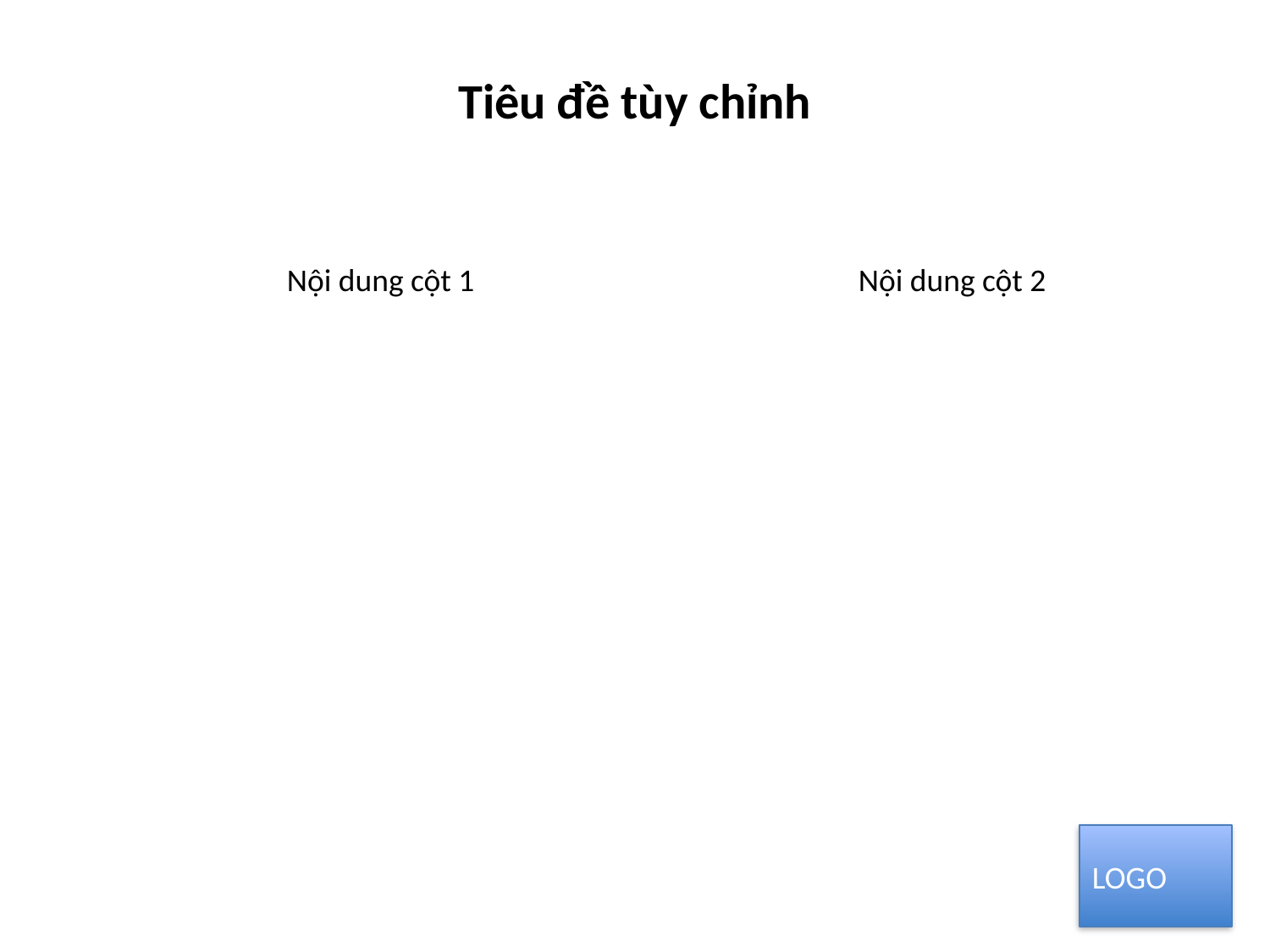

Tiêu đề tùy chỉnh
Nội dung cột 1
Nội dung cột 2
LOGO